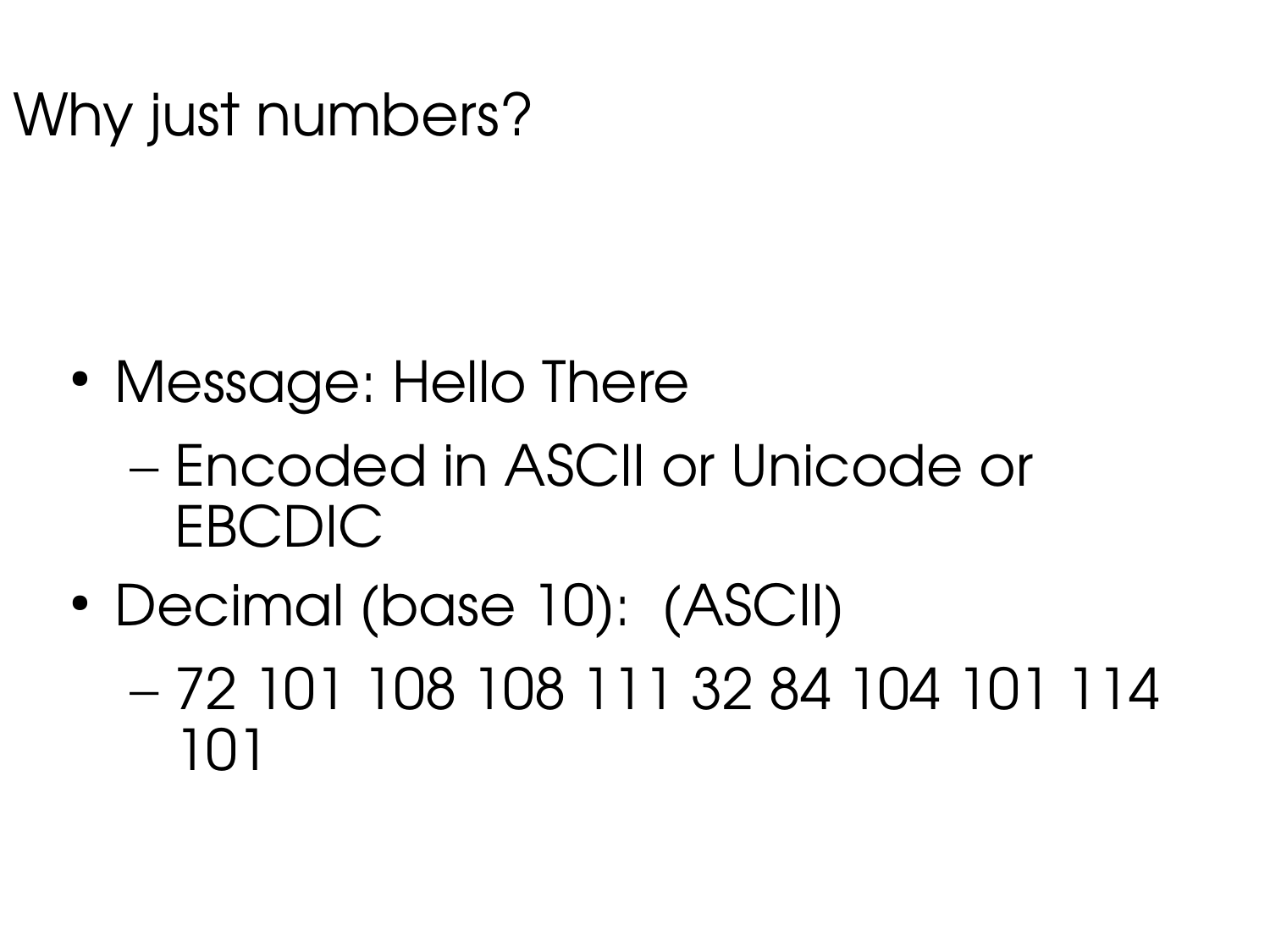

Why just numbers?
Message: Hello There
Encoded in ASCII or Unicode or EBCDIC
Decimal (base 10):  (ASCII)
72 101 108 108 111 32 84 104 101 114 101